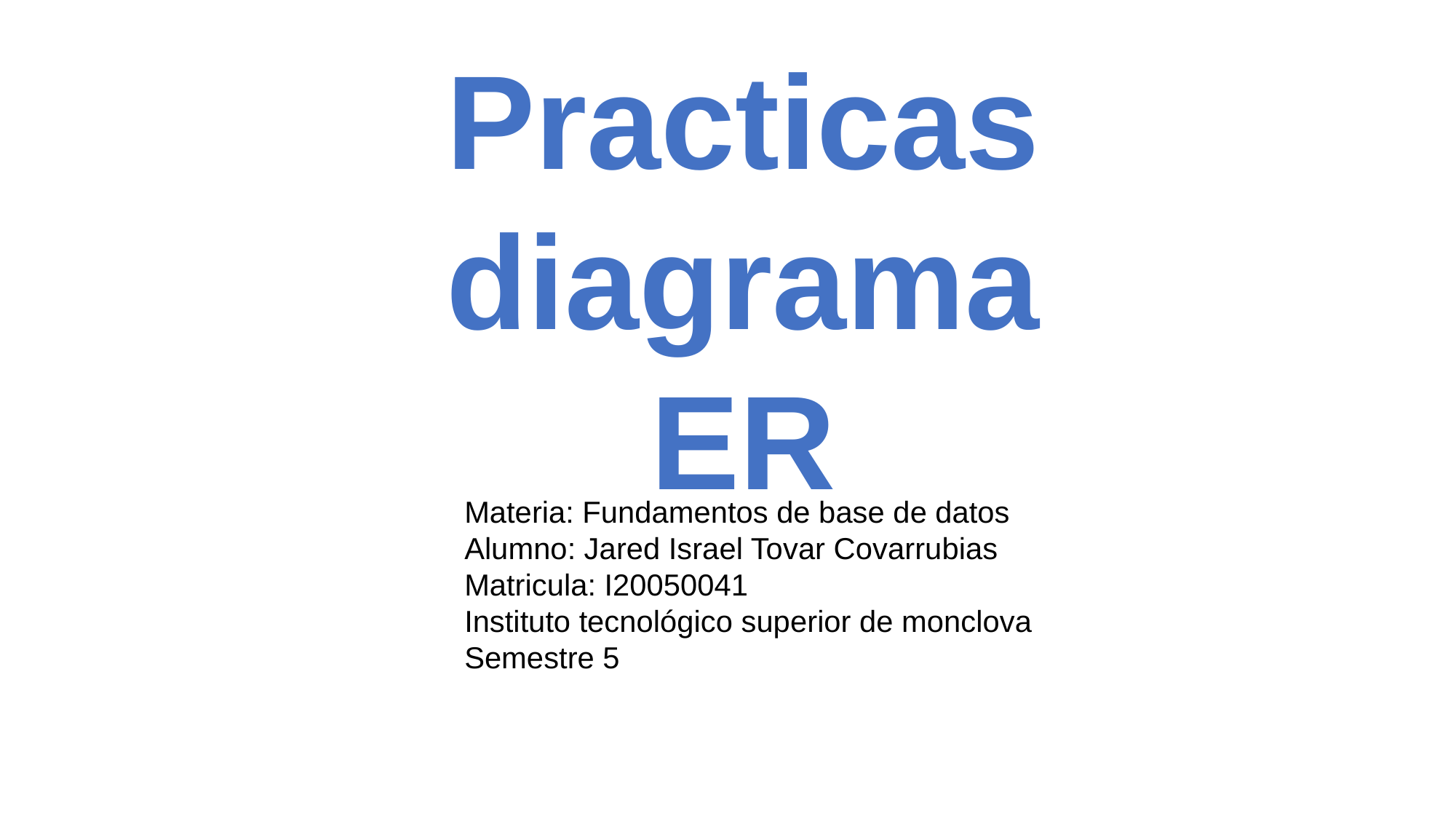

Practicas diagrama ER
Materia: Fundamentos de base de datos
Alumno: Jared Israel Tovar Covarrubias
Matricula: I20050041
Instituto tecnológico superior de monclova
Semestre 5